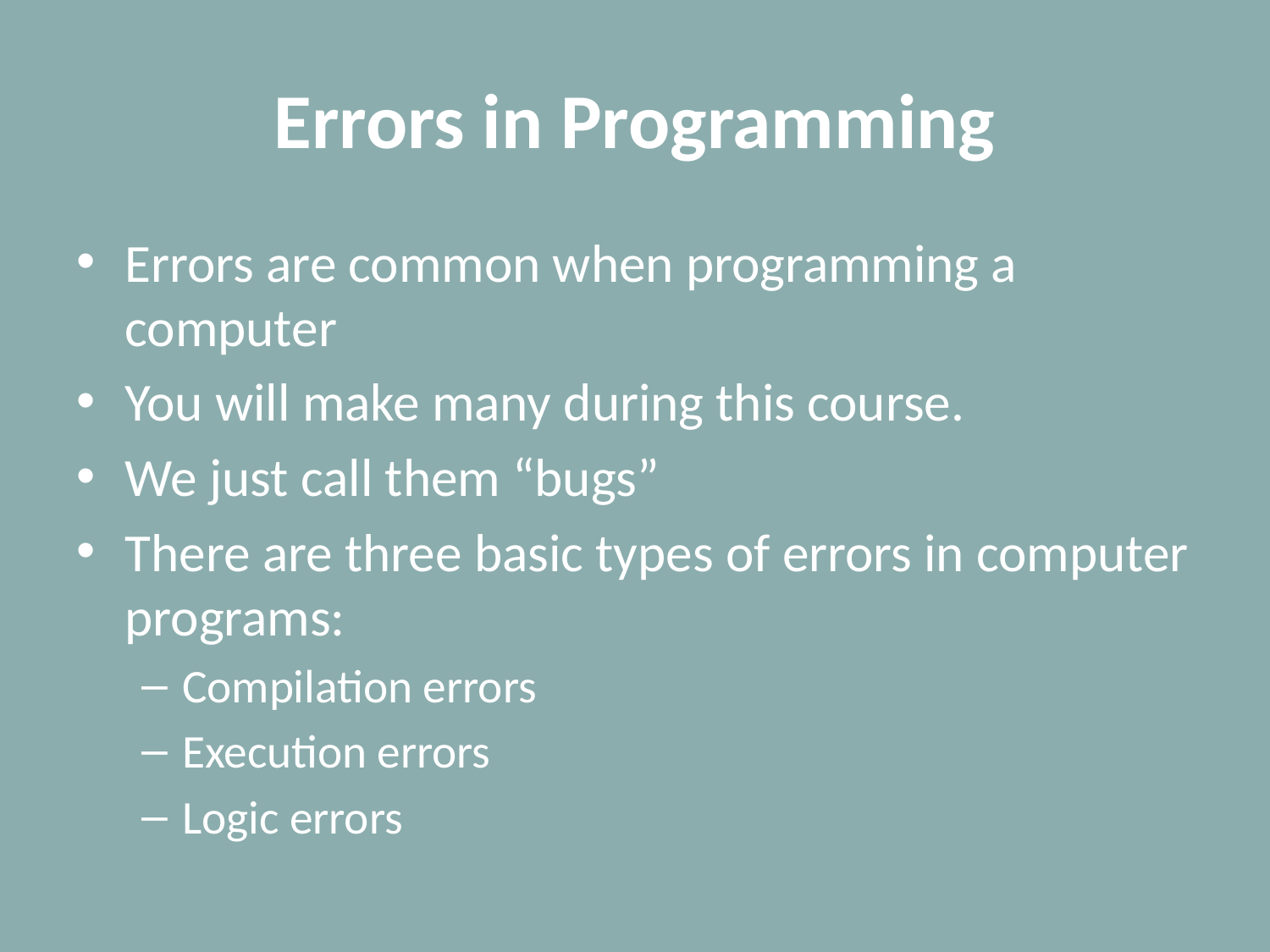

# Errors in Programming
Errors are common when programming a computer
You will make many during this course.
We just call them “bugs”
There are three basic types of errors in computer programs:
Compilation errors
Execution errors
Logic errors